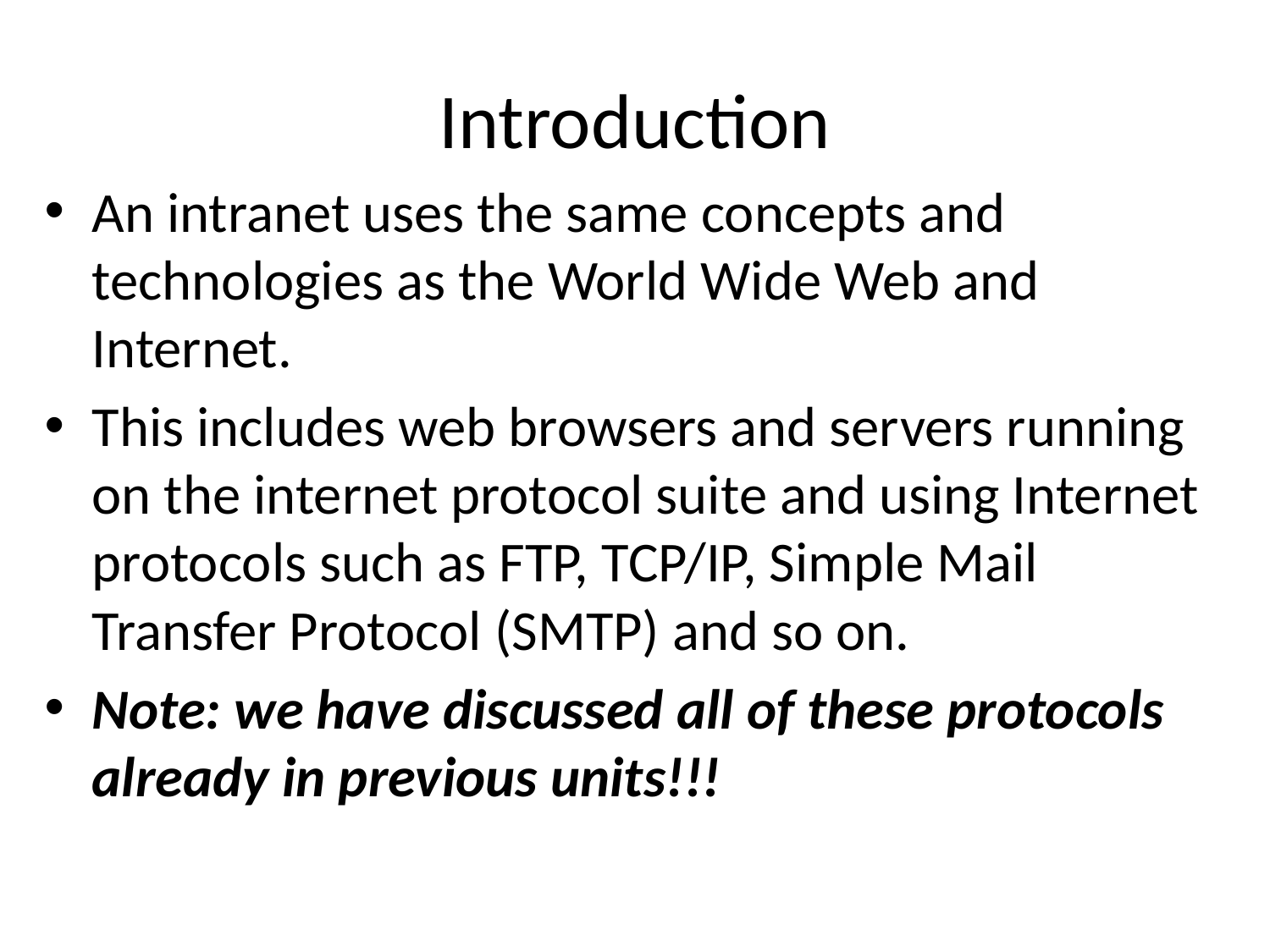

# Introduction
An intranet uses the same concepts and technologies as the World Wide Web and Internet.
This includes web browsers and servers running on the internet protocol suite and using Internet protocols such as FTP, TCP/IP, Simple Mail Transfer Protocol (SMTP) and so on.
Note: we have discussed all of these protocols already in previous units!!!